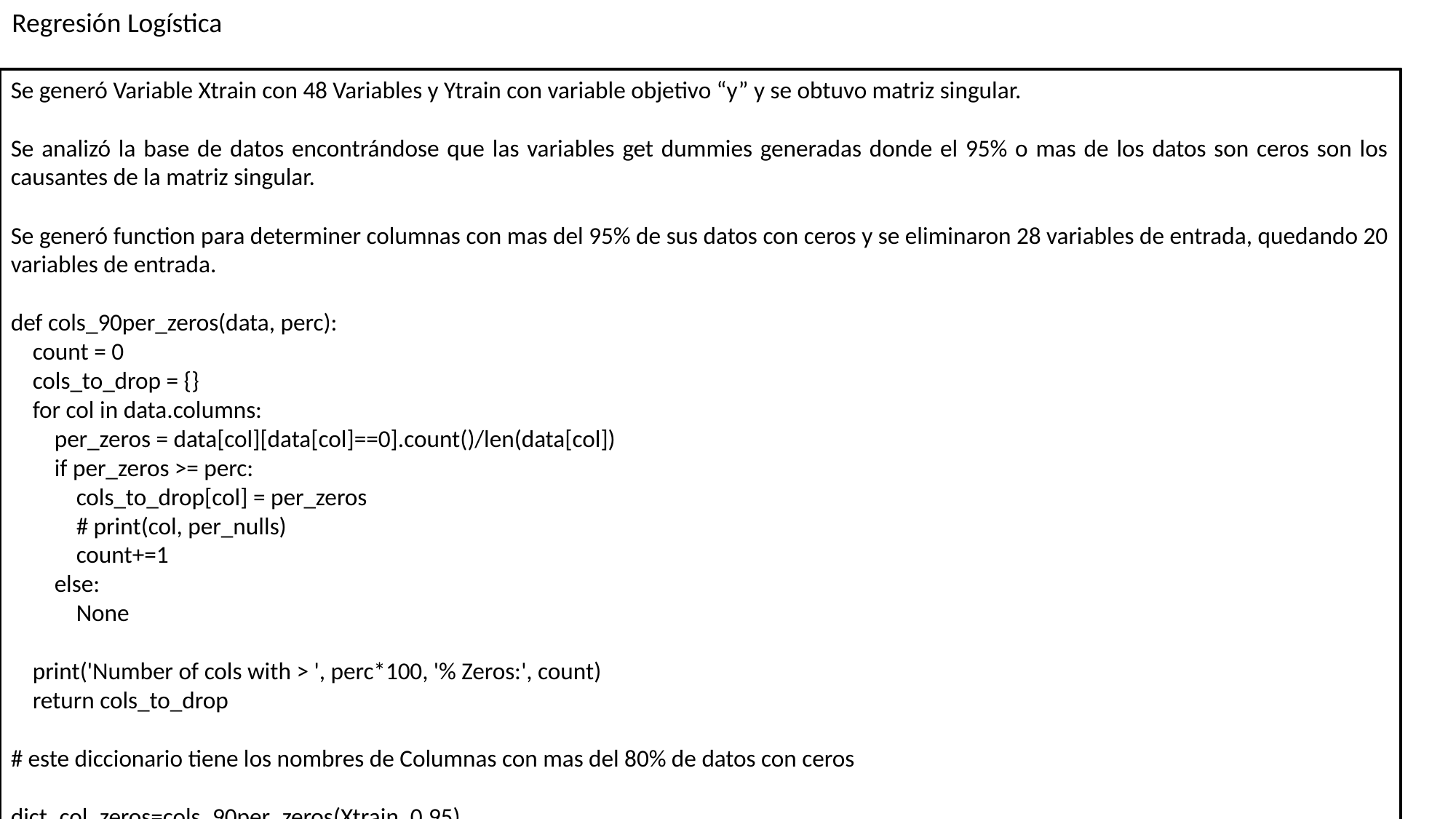

Regresión Logística
Se generó Variable Xtrain con 48 Variables y Ytrain con variable objetivo “y” y se obtuvo matriz singular.

Se analizó la base de datos encontrándose que las variables get dummies generadas donde el 95% o mas de los datos son ceros son los causantes de la matriz singular.

Se generó function para determiner columnas con mas del 95% de sus datos con ceros y se eliminaron 28 variables de entrada, quedando 20 variables de entrada.

def cols_90per_zeros(data, perc):
    count = 0
    cols_to_drop = {}
    for col in data.columns:
        per_zeros = data[col][data[col]==0].count()/len(data[col])
        if per_zeros >= perc:
            cols_to_drop[col] = per_zeros
            # print(col, per_nulls)
            count+=1
        else:
            None

    print('Number of cols with > ', perc*100, '% Zeros:', count)
    return cols_to_drop

# este diccionario tiene los nombres de Columnas con mas del 80% de datos con ceros

dict_col_zeros=cols_90per_zeros(Xtrain, 0.95)